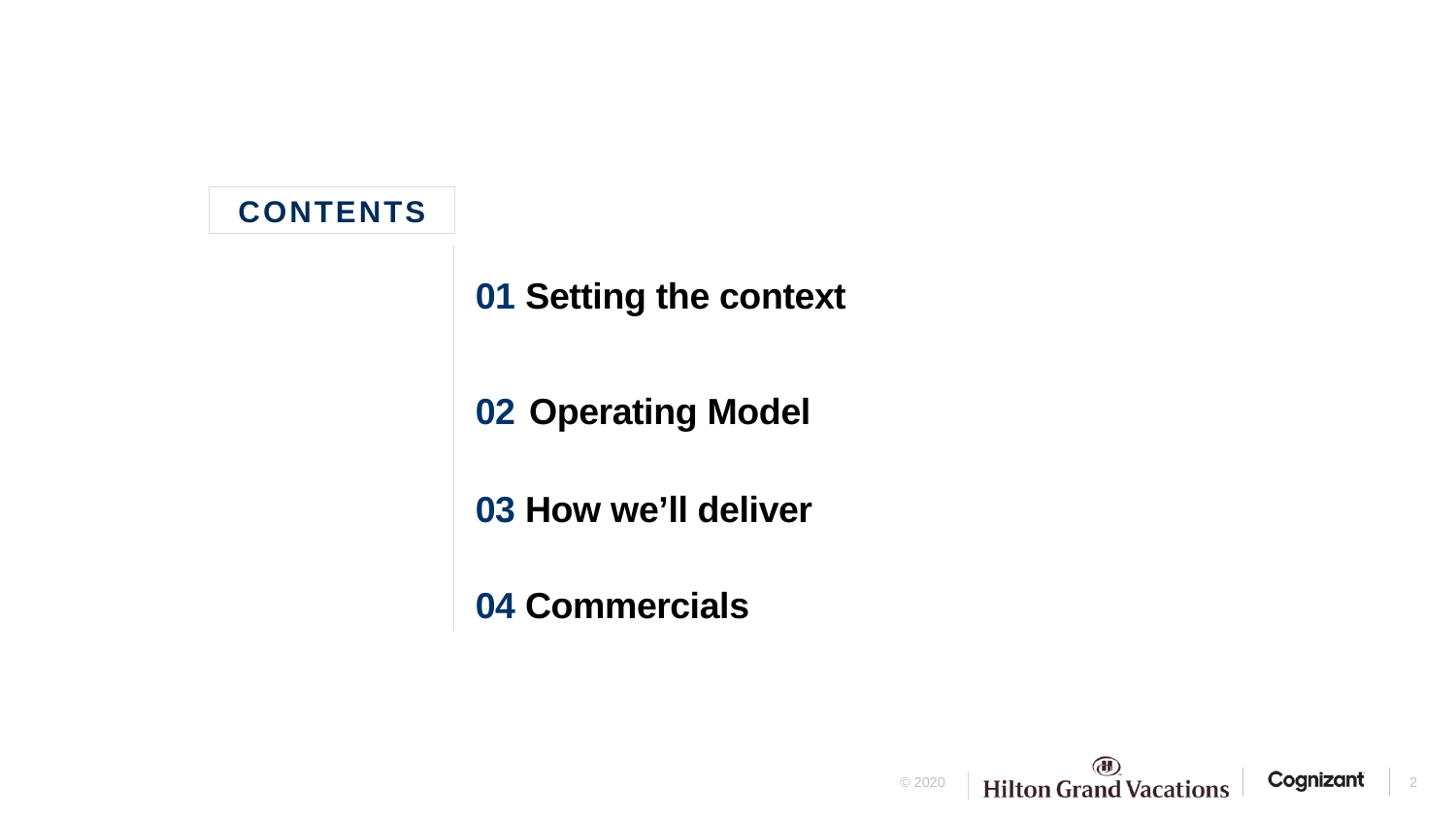

CONTENTS
01 Setting the context
02 Operating Model
03 How we’ll deliver
04 Commercials
© 2020
2